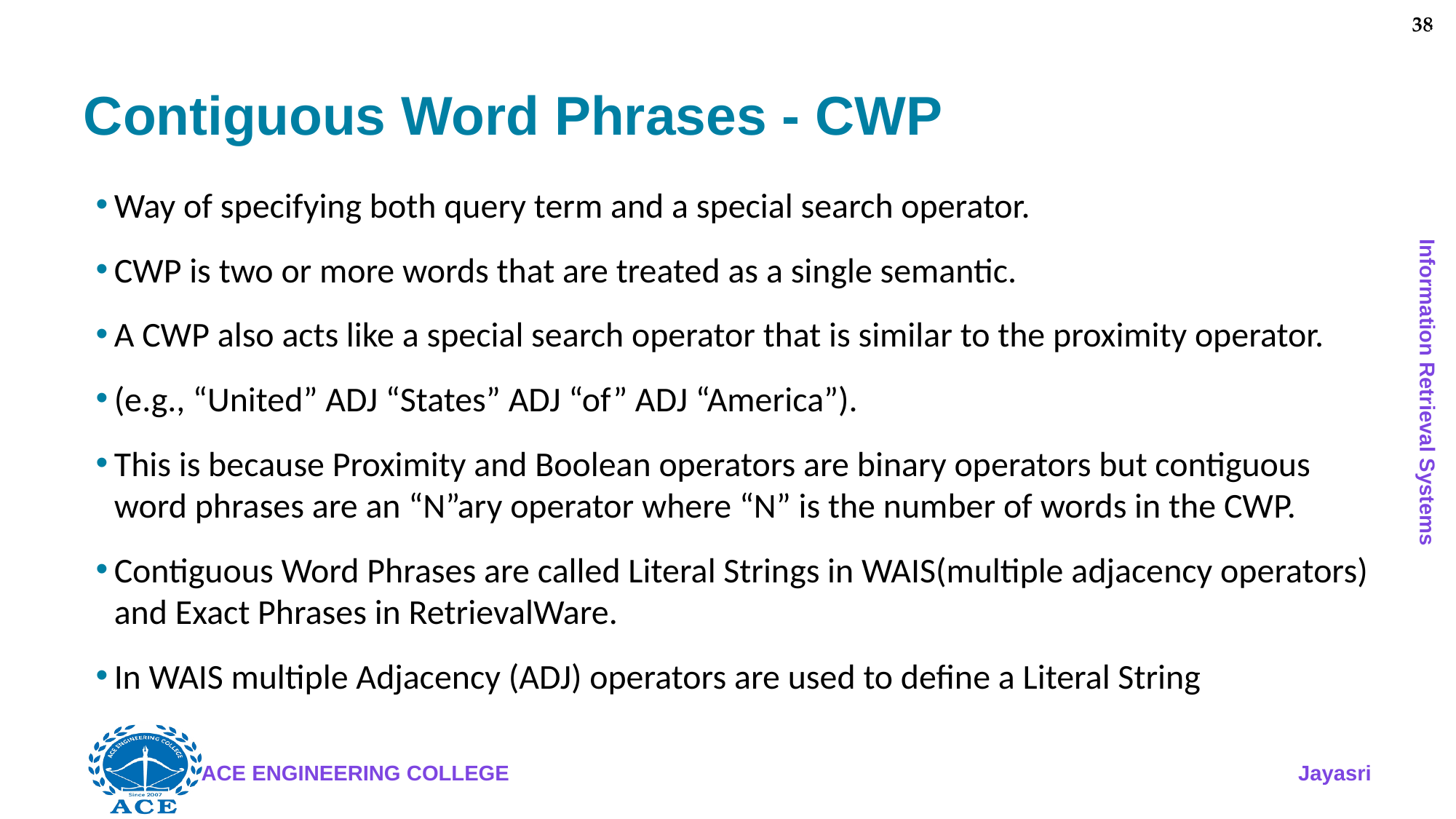

38
# Contiguous Word Phrases - CWP
Way of specifying both query term and a special search operator.
CWP is two or more words that are treated as a single semantic.
A CWP also acts like a special search operator that is similar to the proximity operator.
(e.g., “United” ADJ “States” ADJ “of” ADJ “America”).
This is because Proximity and Boolean operators are binary operators but contiguous word phrases are an “N”ary operator where “N” is the number of words in the CWP.
Contiguous Word Phrases are called Literal Strings in WAIS(multiple adjacency operators) and Exact Phrases in RetrievalWare.
In WAIS multiple Adjacency (ADJ) operators are used to define a Literal String